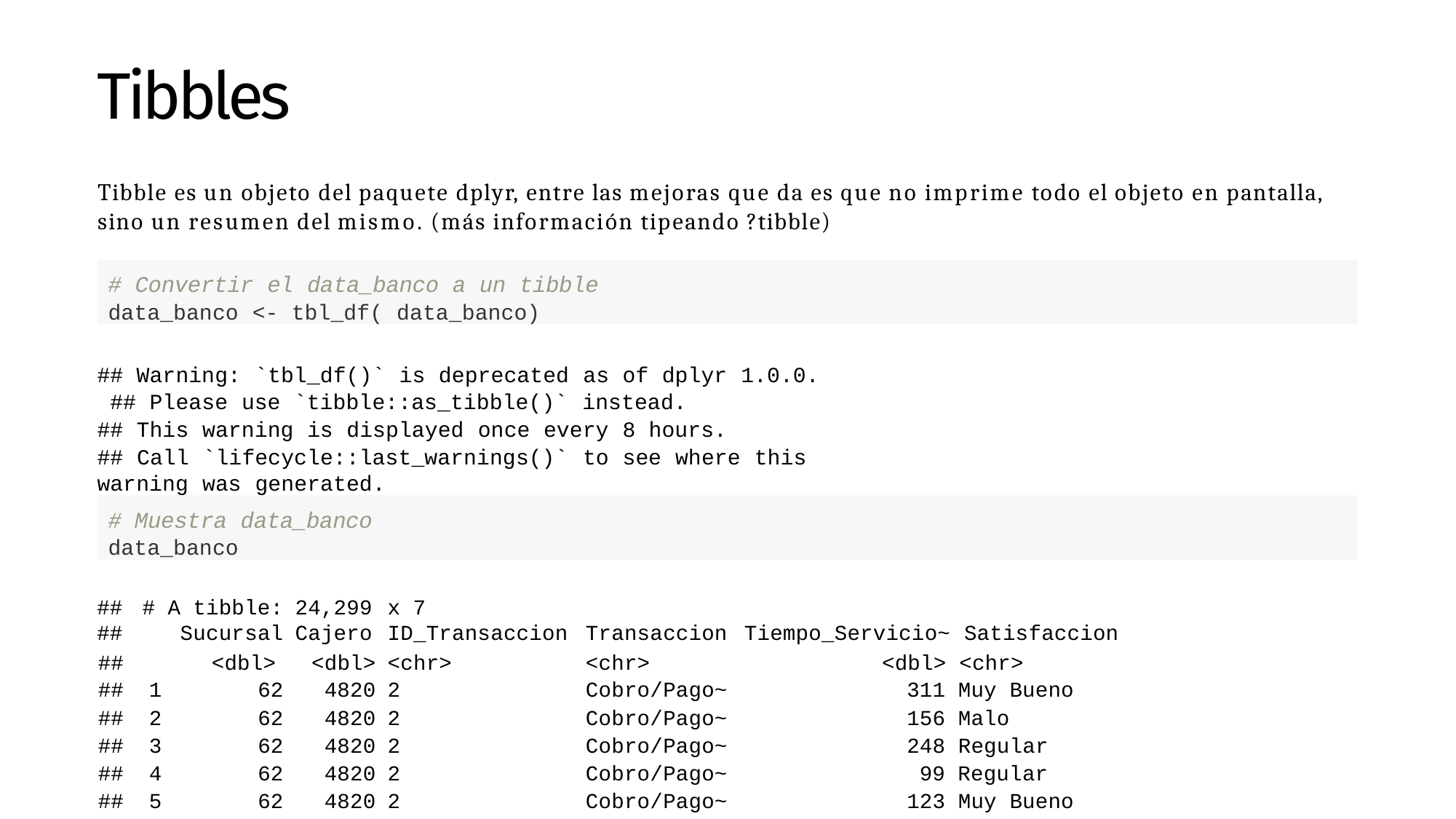

Tibbles
Tibble es un objeto del paquete dplyr, entre las mejoras que da es que no imprime todo el objeto en pantalla,  sino un resumen del mismo. (más información tipeando ?tibble)
# Convertir el data_banco a un tibble
data_banco <- tbl_df( data_banco)
## Warning: `tbl_df()` is deprecated as of dplyr 1.0.0.  ## Please use `tibble::as_tibble()` instead.
## This warning is displayed once every 8 hours.
## Call `lifecycle::last_warnings()` to see where this warning was generated.
# Muestra data_banco
data_banco
| ## ## | # A tibble: Sucursal |  | 24,299 Cajero | x 7 ID\_Transaccion | Transaccion | Tiempo\_Servicio~ Satisfaccion |
| --- | --- | --- | --- | --- | --- | --- |
| ## | <dbl> |  | <dbl> | <chr> | <chr> | <dbl> <chr> |
| ## | 1 | 62 | 4820 | 2 | Cobro/Pago~ | 311 Muy Bueno |
| ## | 2 | 62 | 4820 | 2 | Cobro/Pago~ | 156 Malo |
| ## | 3 | 62 | 4820 | 2 | Cobro/Pago~ | 248 Regular |
| ## | 4 | 62 | 4820 | 2 | Cobro/Pago~ | 99 Regular |
| ## | 5 | 62 | 4820 | 2 | Cobro/Pago~ | 123 Muy Bueno |